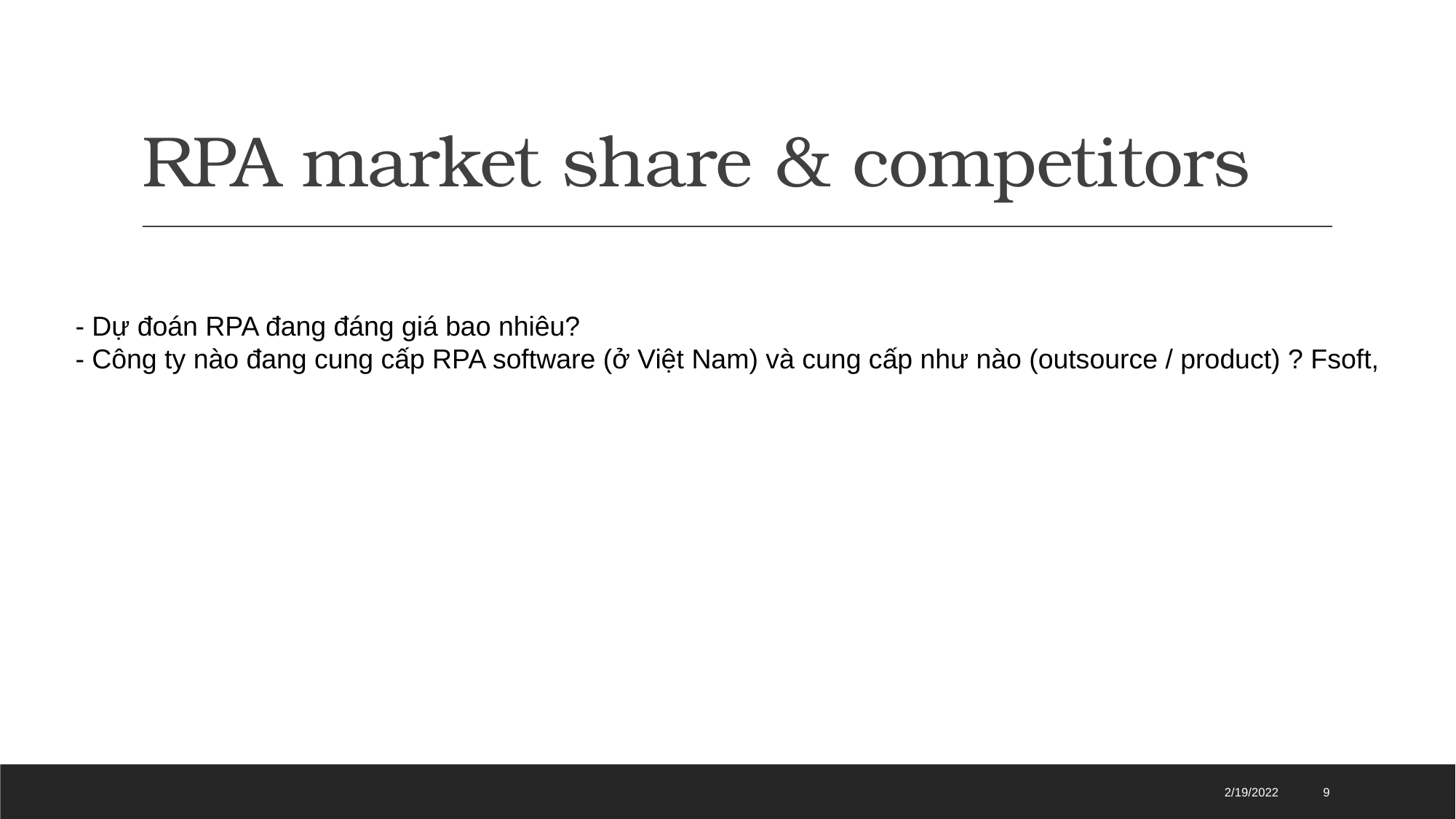

# RPA market share & competitors

- Dự đoán RPA đang đáng giá bao nhiêu?
- Công ty nào đang cung cấp RPA software (ở Việt Nam) và cung cấp như nào (outsource / product) ? Fsoft,
2/19/2022
9